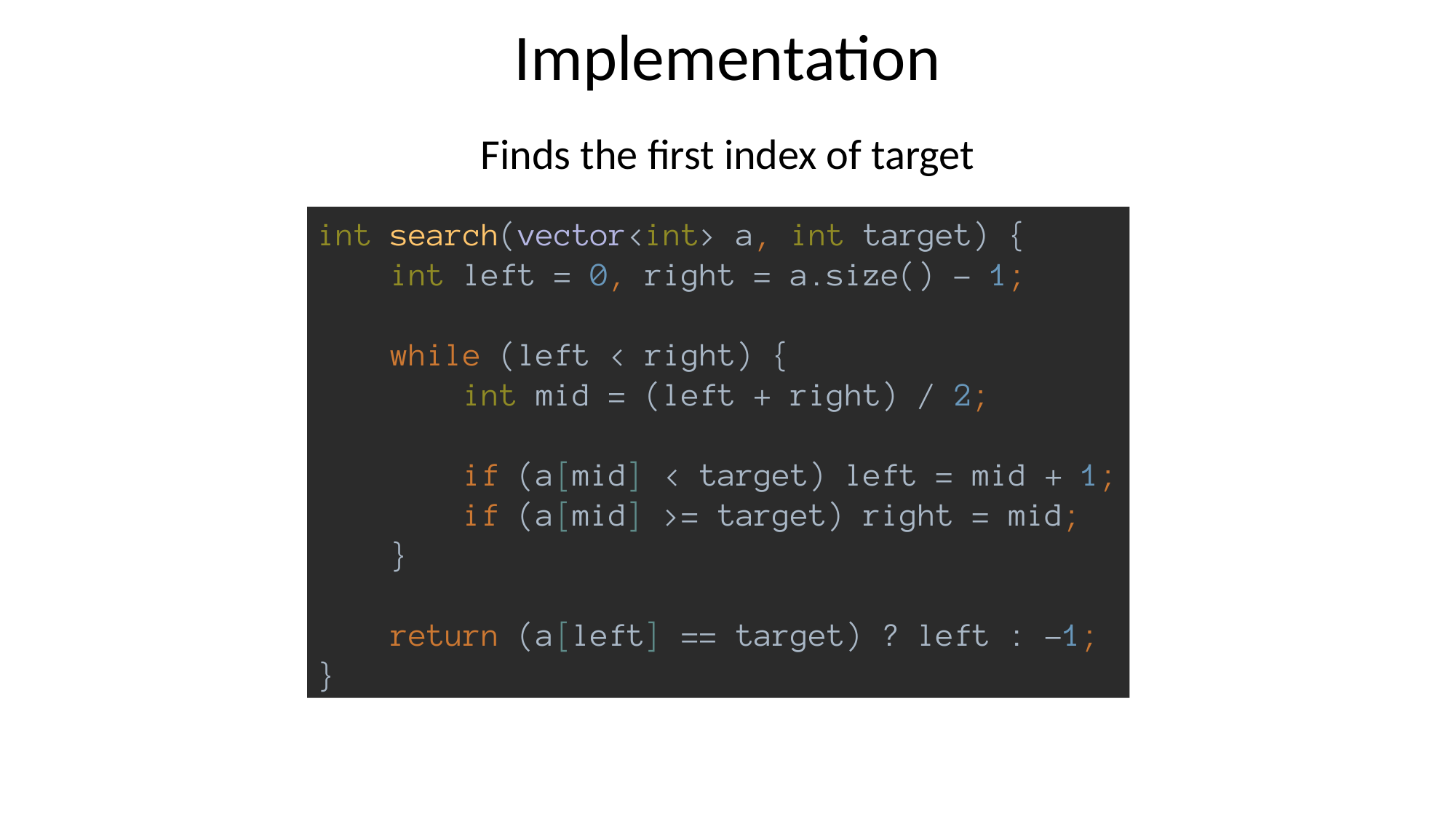

# Implementation
Finds the first index of target
int search(vector<int> a, int target) {
    int left = 0, right = a.size() - 1;
    while (left < right) {
        int mid = (left + right) / 2;
        if (a[mid] < target) left = mid + 1;
        if (a[mid] >= target) right = mid;
    }
    return (a[left] == target) ? left : -1;
}